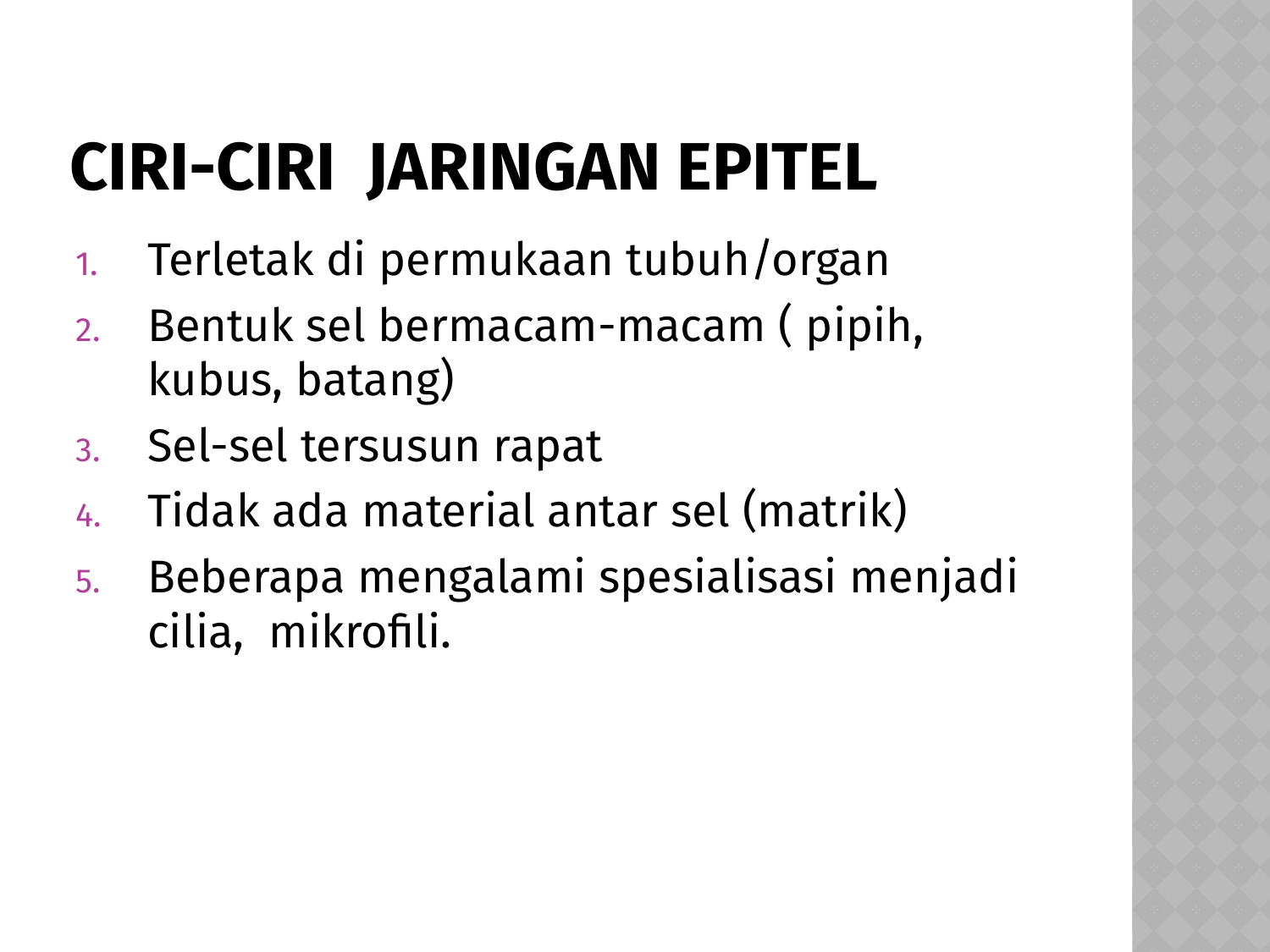

# Ciri-cirI  jaringan epitel
Terletak di permukaan tubuh/organ
Bentuk sel bermacam-macam ( pipih, kubus, batang)
Sel-sel tersusun rapat
Tidak ada material antar sel (matrik)
Beberapa mengalami spesialisasi menjadi cilia,  mikrofili.